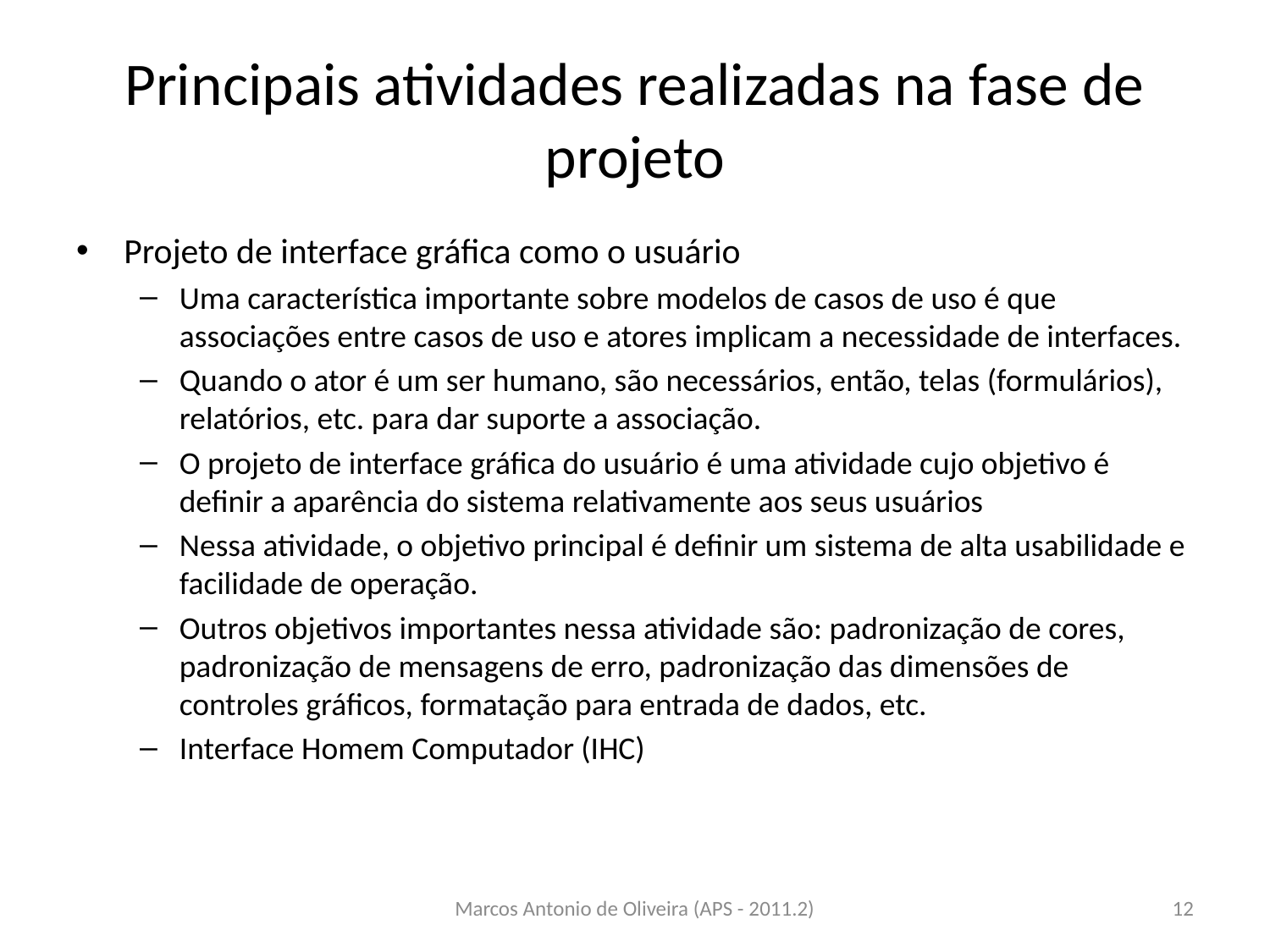

# Principais atividades realizadas na fase de projeto
Projeto de interface gráfica como o usuário
Uma característica importante sobre modelos de casos de uso é que associações entre casos de uso e atores implicam a necessidade de interfaces.
Quando o ator é um ser humano, são necessários, então, telas (formulários), relatórios, etc. para dar suporte a associação.
O projeto de interface gráfica do usuário é uma atividade cujo objetivo é definir a aparência do sistema relativamente aos seus usuários
Nessa atividade, o objetivo principal é definir um sistema de alta usabilidade e facilidade de operação.
Outros objetivos importantes nessa atividade são: padronização de cores, padronização de mensagens de erro, padronização das dimensões de controles gráficos, formatação para entrada de dados, etc.
Interface Homem Computador (IHC)

Marcos Antonio de Oliveira (APS - 2011.2)
12